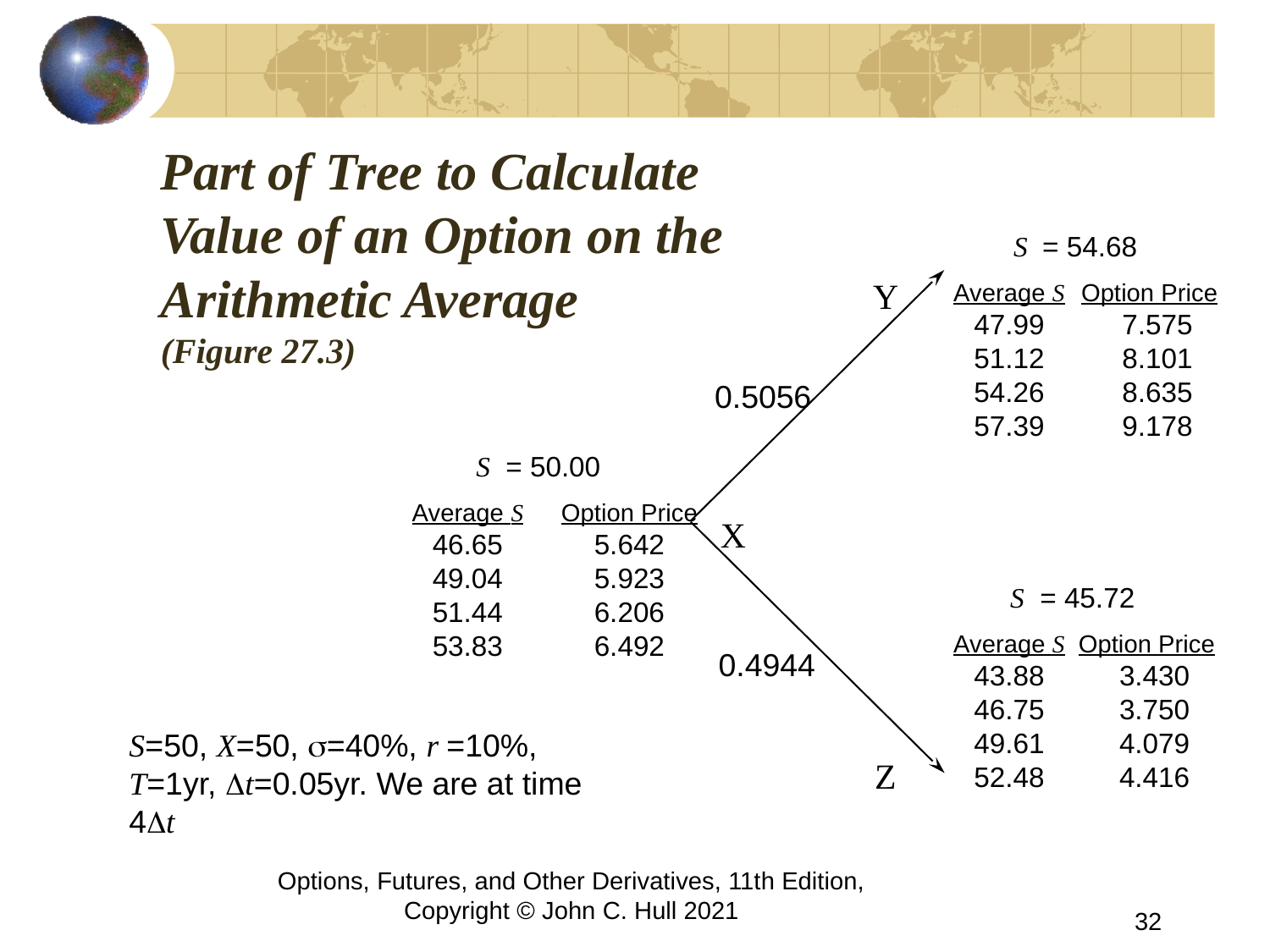

# Part of Tree to Calculate Value of an Option on the Arithmetic Average (Figure 27.3)
S  = 54.68
Average S
47.99
51.12
54.26
57.39
Option Price
  7.575
  8.101
  8.635
  9.178
Y

X

Z
S  = 50.00
Average S
46.65
49.04
51.44
53.83
Option Price
5.642
5.923
6.206
6.492
S  = 45.72
Average S
43.88
46.75
49.61
52.48
Option Price
  3.430
  3.750
  4.079
  4.416
0.5056
0.4944
S=50, X=50, σ=40%, r =10%, T=1yr, Δt=0.05yr. We are at time 4Δt
Options, Futures, and Other Derivatives, 11th Edition, Copyright © John C. Hull 2021
32